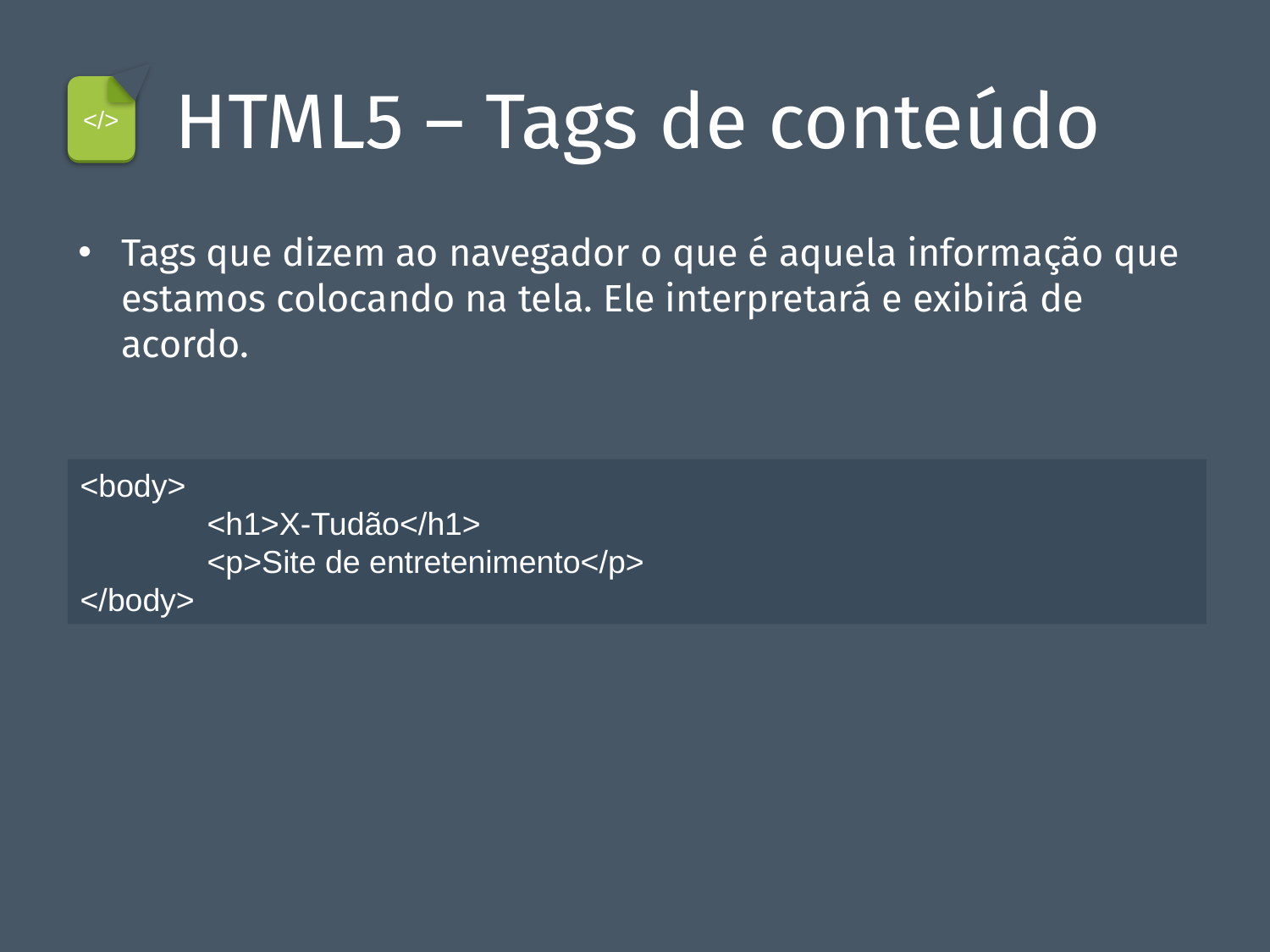

# HTML5 – Tags de conteúdo

</>
Tags que dizem ao navegador o que é aquela informação que estamos colocando na tela. Ele interpretará e exibirá de acordo.
<body>
	<h1>X-Tudão</h1>
	<p>Site de entretenimento</p>
</body>